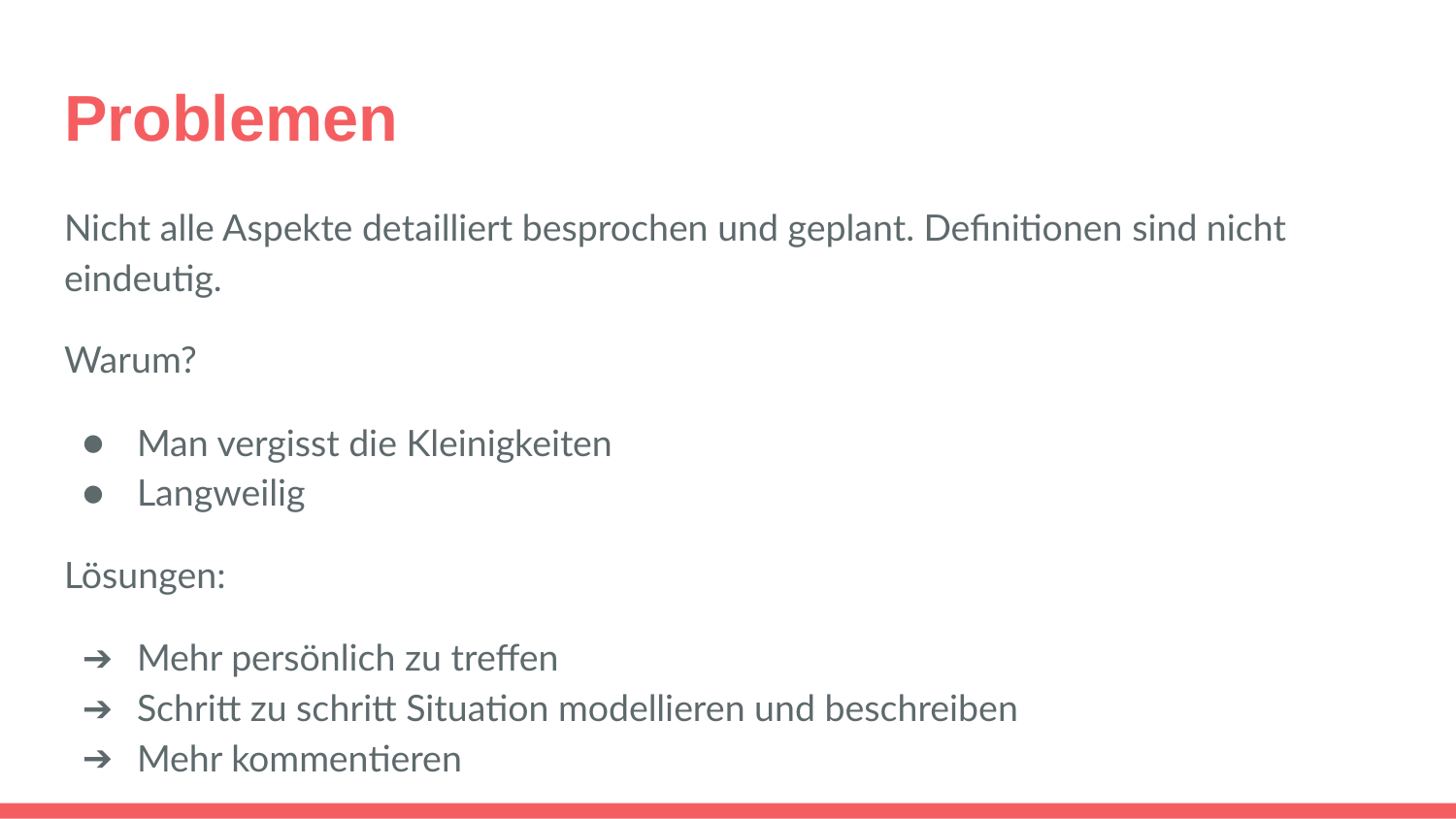

# Problemen
Nicht alle Aspekte detailliert besprochen und geplant. Definitionen sind nicht eindeutig.
Warum?
Man vergisst die Kleinigkeiten
Langweilig
Lösungen:
Mehr persönlich zu treffen
Schritt zu schritt Situation modellieren und beschreiben
Mehr kommentieren